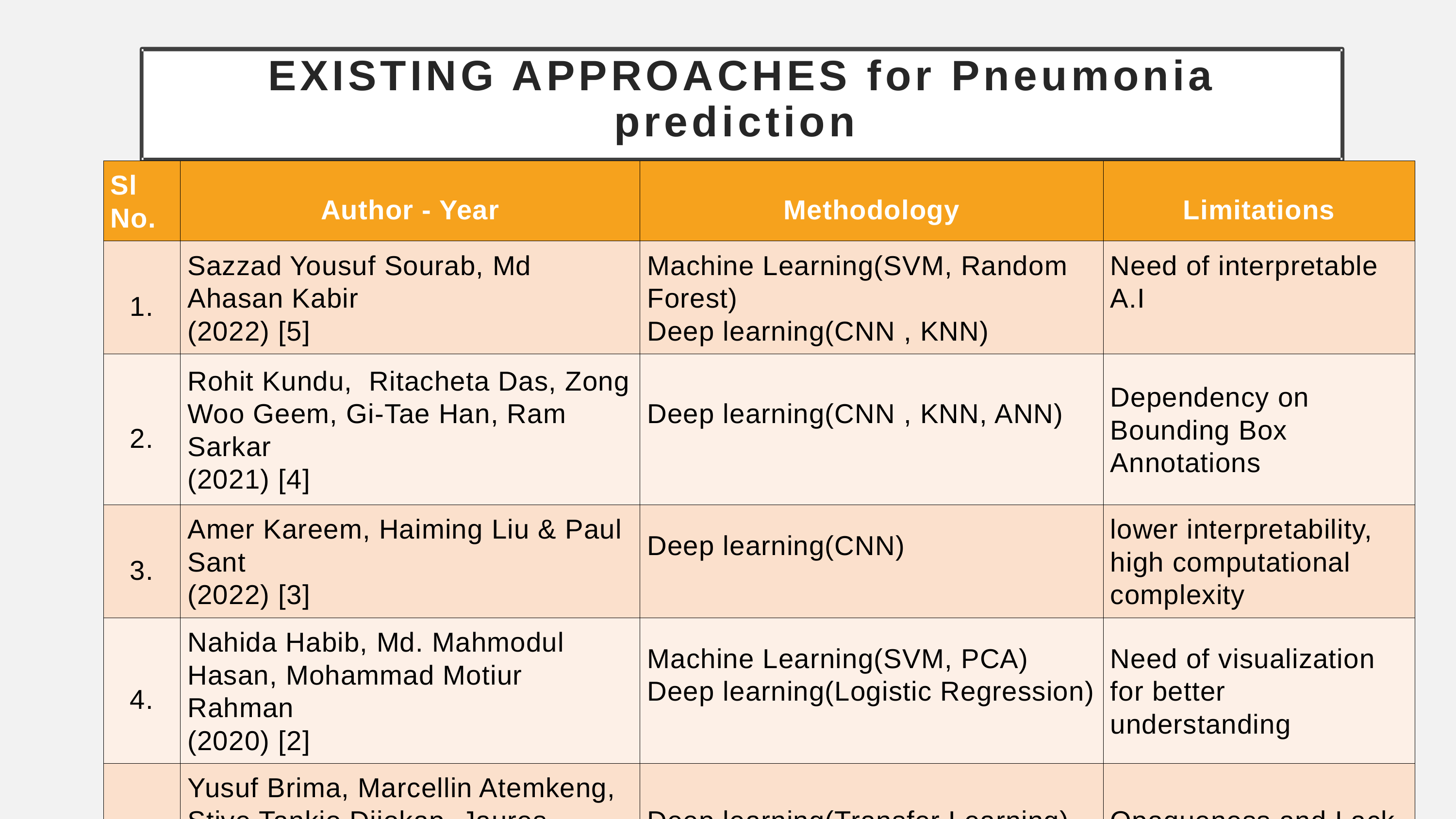

EXISTING APPROACHES for Pneumonia prediction
| Sl No. | Author - Year | Methodology | Limitations |
| --- | --- | --- | --- |
| 1. | Sazzad Yousuf Sourab, Md Ahasan Kabir (2022) [5] | Machine Learning(SVM, Random Forest) Deep learning(CNN , KNN) | Need of interpretable A.I |
| 2. | Rohit Kundu,  Ritacheta Das, Zong Woo Geem, Gi-Tae Han, Ram Sarkar (2021) [4] | Deep learning(CNN , KNN, ANN) | Dependency on Bounding Box Annotations |
| 3. | Amer Kareem, Haiming Liu & Paul Sant (2022) [3] | Deep learning(CNN) | lower interpretability, high computational complexity |
| 4. | Nahida Habib, Md. Mahmodul Hasan, Mohammad Motiur Rahman (2020) [2] | Machine Learning(SVM, PCA) Deep learning(Logistic Regression) | Need of visualization for better understanding |
| 5. | Yusuf Brima, Marcellin Atemkeng, Stive Tankio Djiokap, Jaures Ebiele and Franklin Tchakounté (2021) [1] | Deep learning(Transfer Learning) | Opaqueness and Lack of Interpretability |